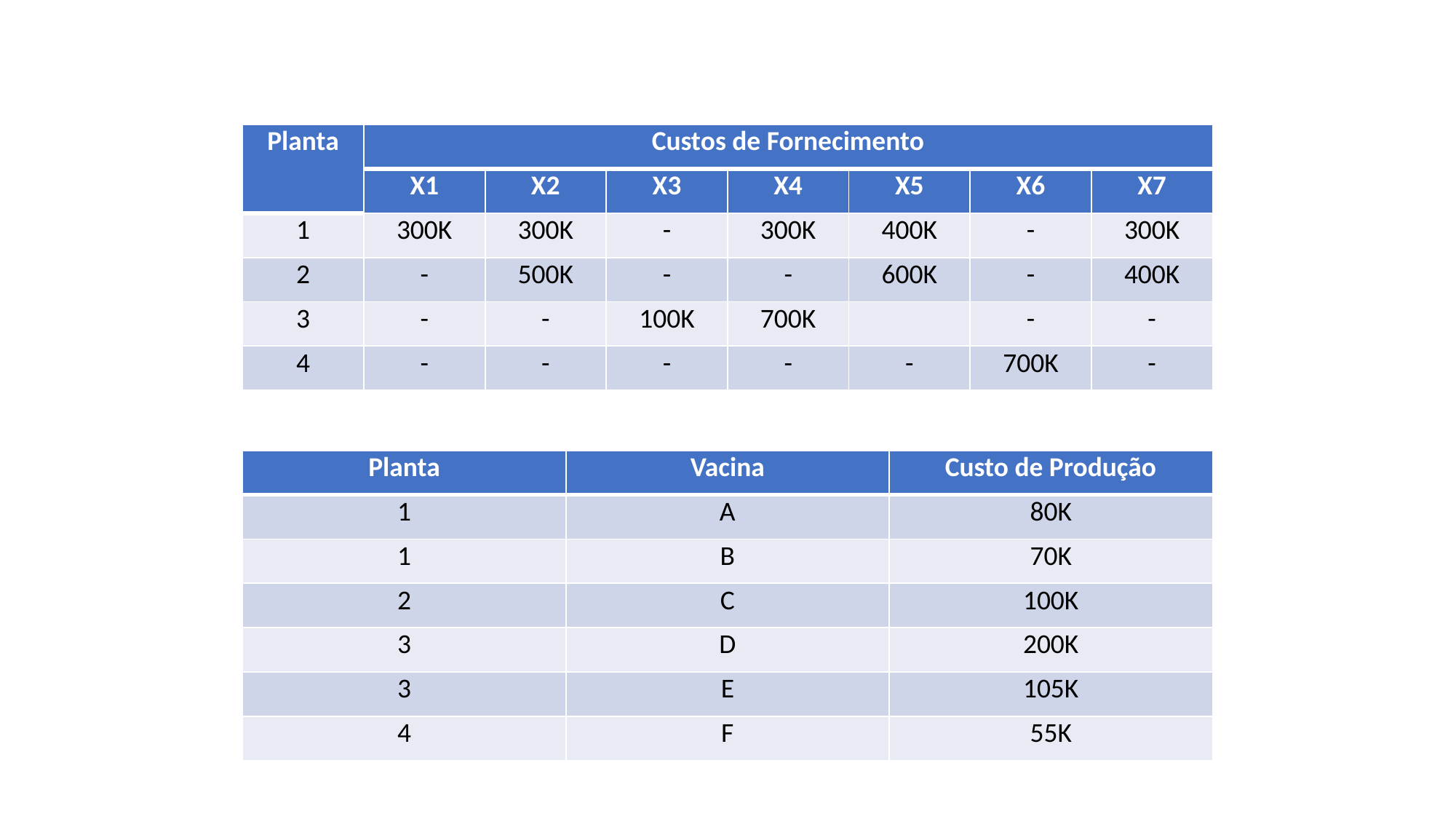

| Planta | Custos de Fornecimento |  |  |  |  |  |  |
| --- | --- | --- | --- | --- | --- | --- | --- |
|  | X1 | X2 | X3 | X4 | X5 | X6 | X7 |
| 1 | 300K | 300K | - | 300K | 400K | - | 300K |
| 2 | - | 500K | - | - | 600K | - | 400K |
| 3 | - | - | 100K | 700K |  | - | - |
| 4 | - | - | - | - | - | 700K | - |
| Planta | Vacina | Custo de Produção |
| --- | --- | --- |
| 1 | A | 80K |
| 1 | B | 70K |
| 2 | C | 100K |
| 3 | D | 200K |
| 3 | E | 105K |
| 4 | F | 55K |